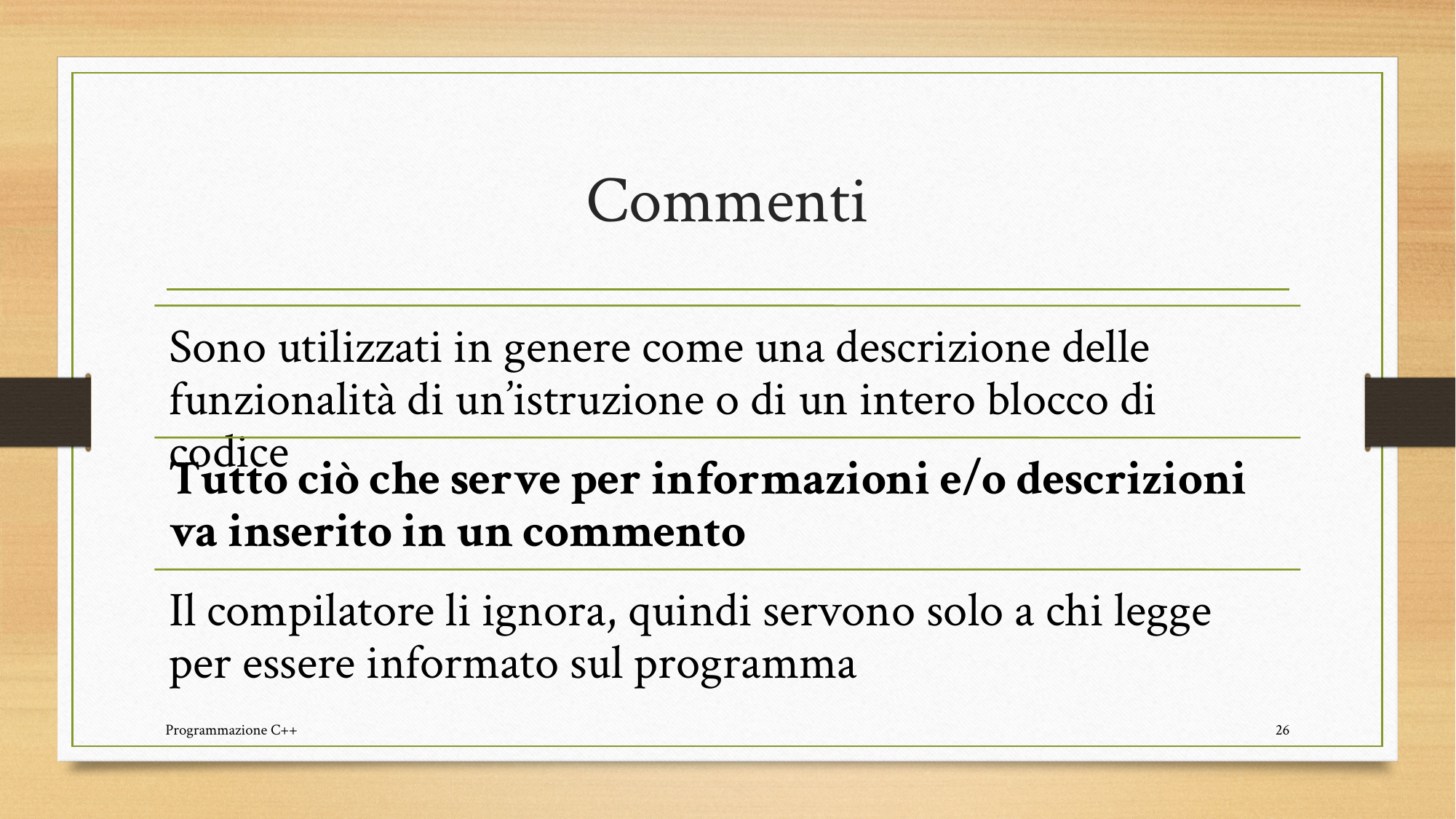

# Commenti
Sono utilizzati in genere come una descrizione delle funzionalità di un’istruzione o di un intero blocco di codice
Tutto ciò che serve per informazioni e/o descrizioni va inserito in un commento
Il compilatore li ignora, quindi servono solo a chi legge per essere informato sul programma
Programmazione C++
26